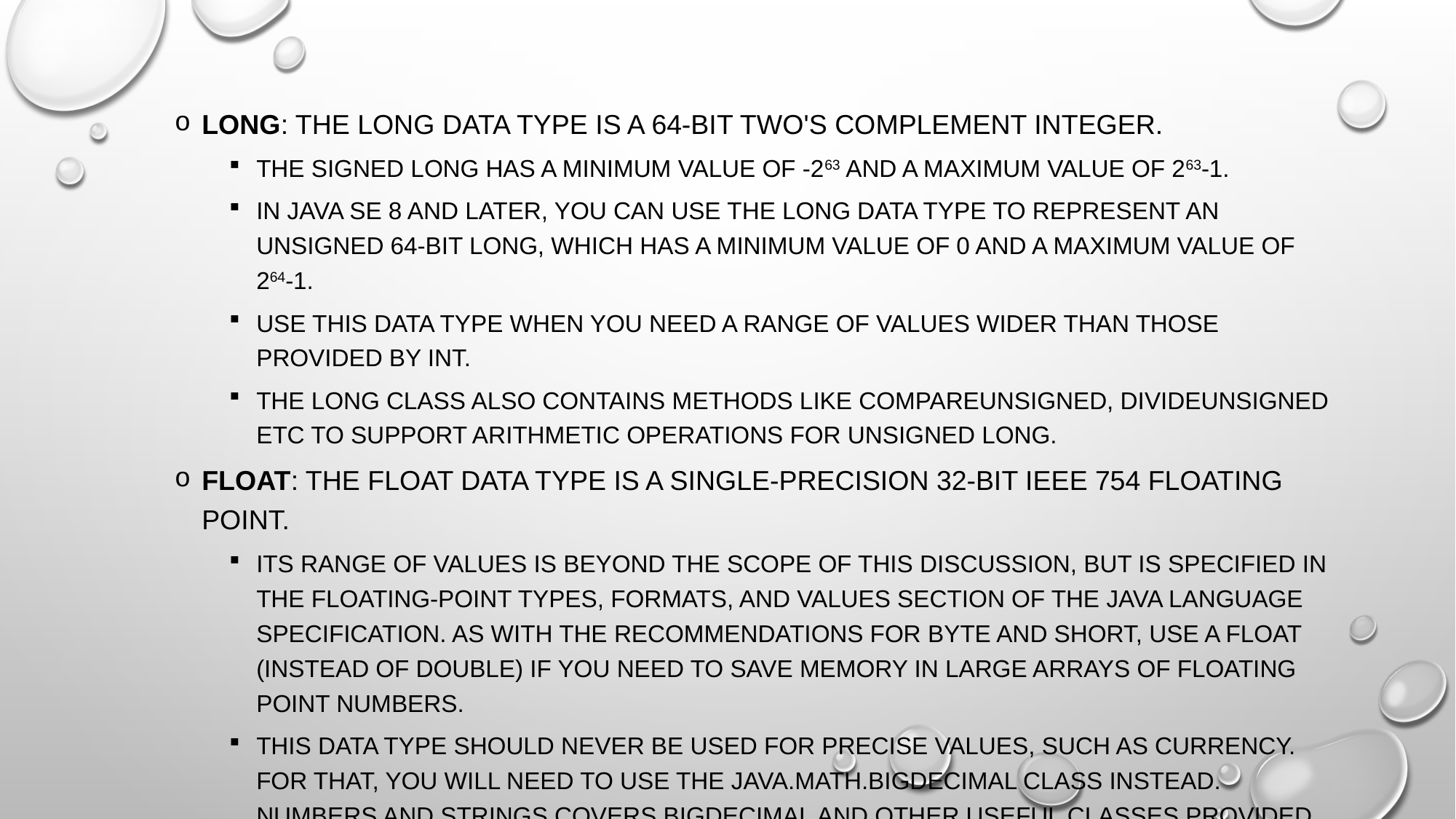

long: The long data type is a 64-bit two's complement integer.
The signed long has a minimum value of -263 and a maximum value of 263-1.
In Java SE 8 and later, you can use the long data type to represent an unsigned 64-bit long, which has a minimum value of 0 and a maximum value of 264-1.
Use this data type when you need a range of values wider than those provided by int.
The Long class also contains methods like compareUnsigned, divideUnsigned etc to support arithmetic operations for unsigned long.
float: The float data type is a single-precision 32-bit IEEE 754 floating point.
Its range of values is beyond the scope of this discussion, but is specified in the Floating-Point Types, Formats, and Values section of the Java Language Specification. As with the recommendations for byte and short, use a float (instead of double) if you need to save memory in large arrays of floating point numbers.
This data type should never be used for precise values, such as currency. For that, you will need to use the java.math.BigDecimal class instead. Numbers and Strings covers BigDecimal and other useful classes provided by the Java platform.